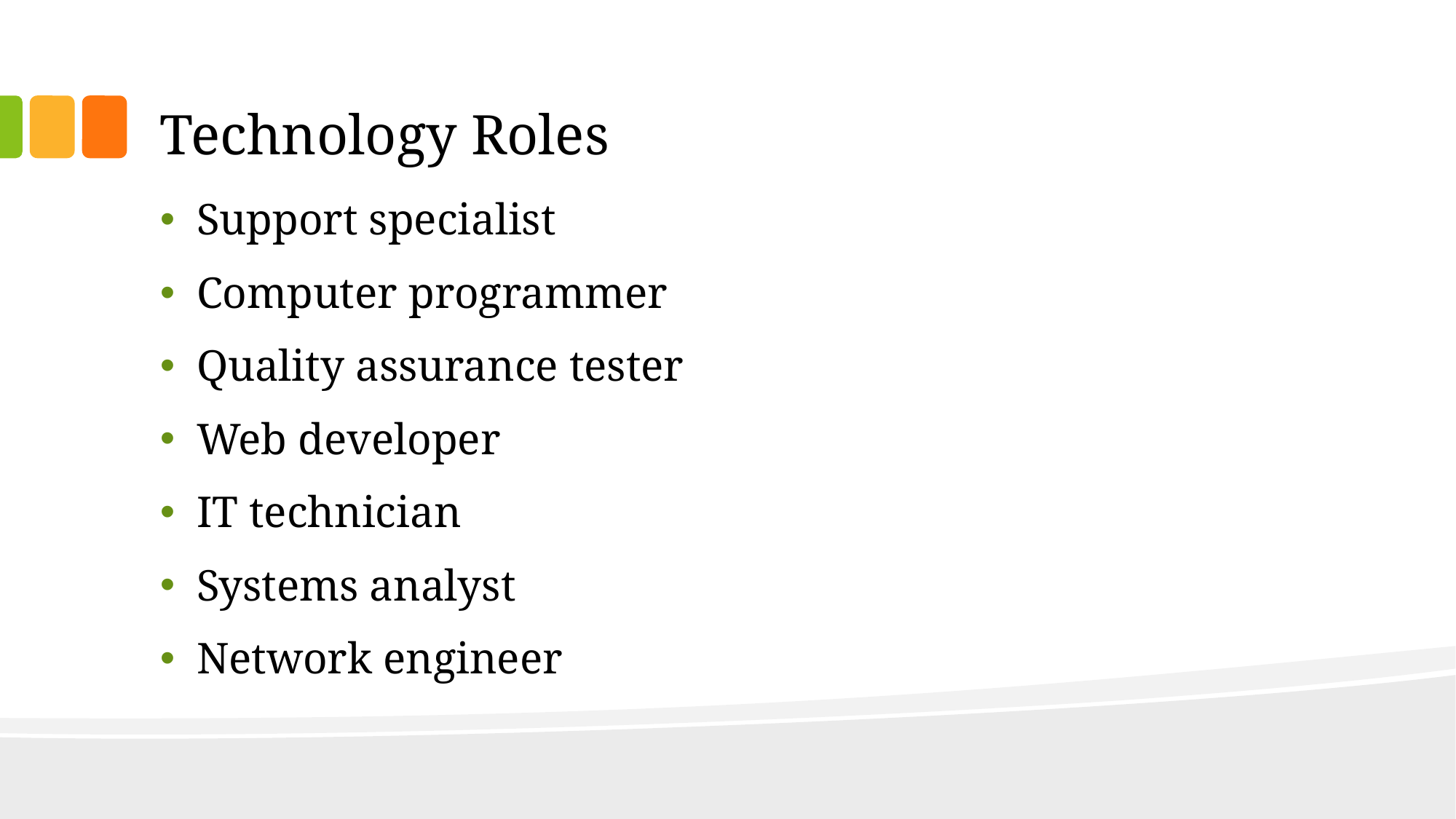

# Technology Roles
Support specialist
Computer programmer
Quality assurance tester
Web developer
IT technician
Systems analyst
Network engineer